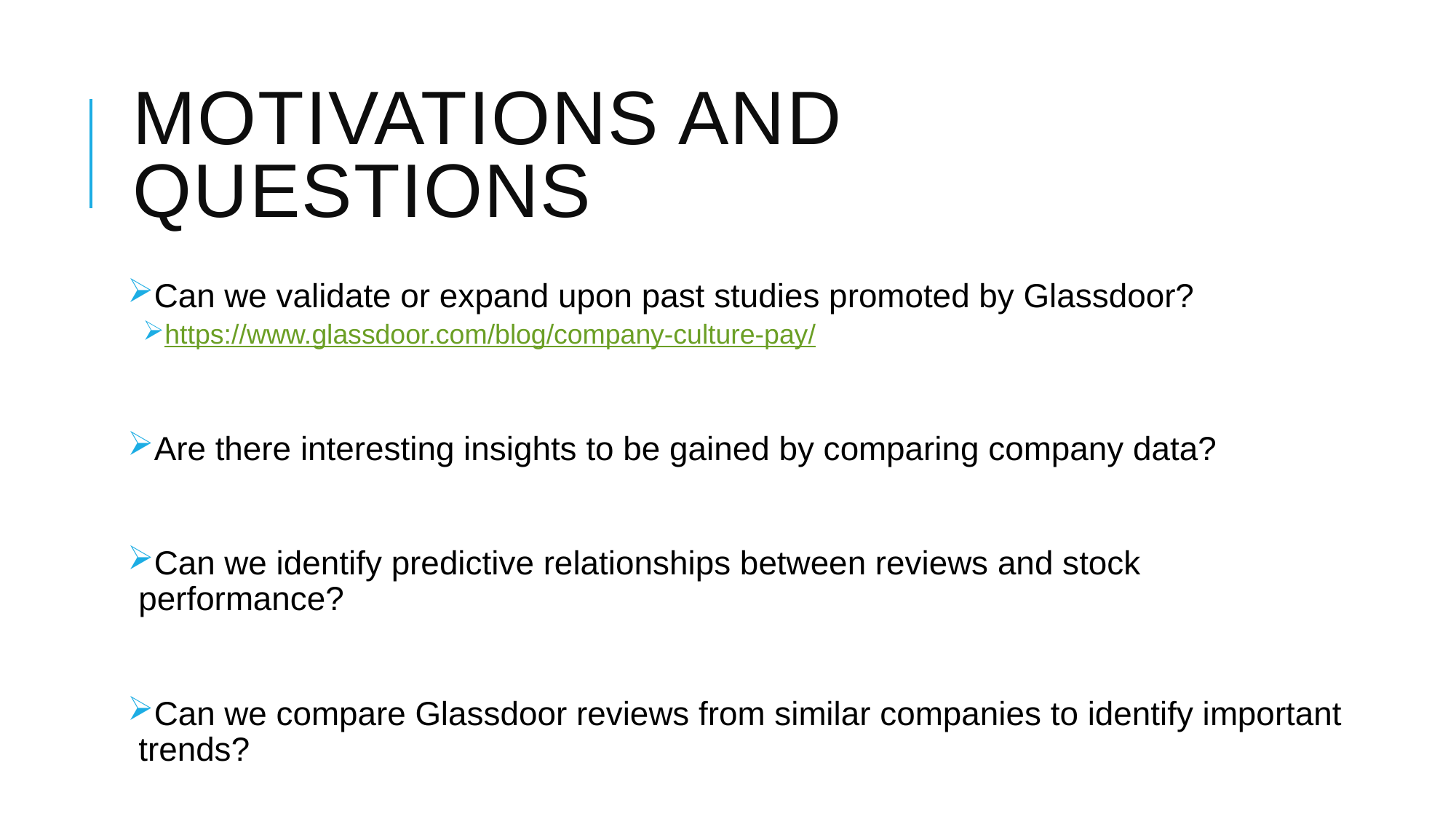

# MOTIVATIONS AND QUESTIONS
Can we validate or expand upon past studies promoted by Glassdoor?
https://www.glassdoor.com/blog/company-culture-pay/

Are there interesting insights to be gained by comparing company data?

Can we identify predictive relationships between reviews and stock performance?

Can we compare Glassdoor reviews from similar companies to identify important trends?